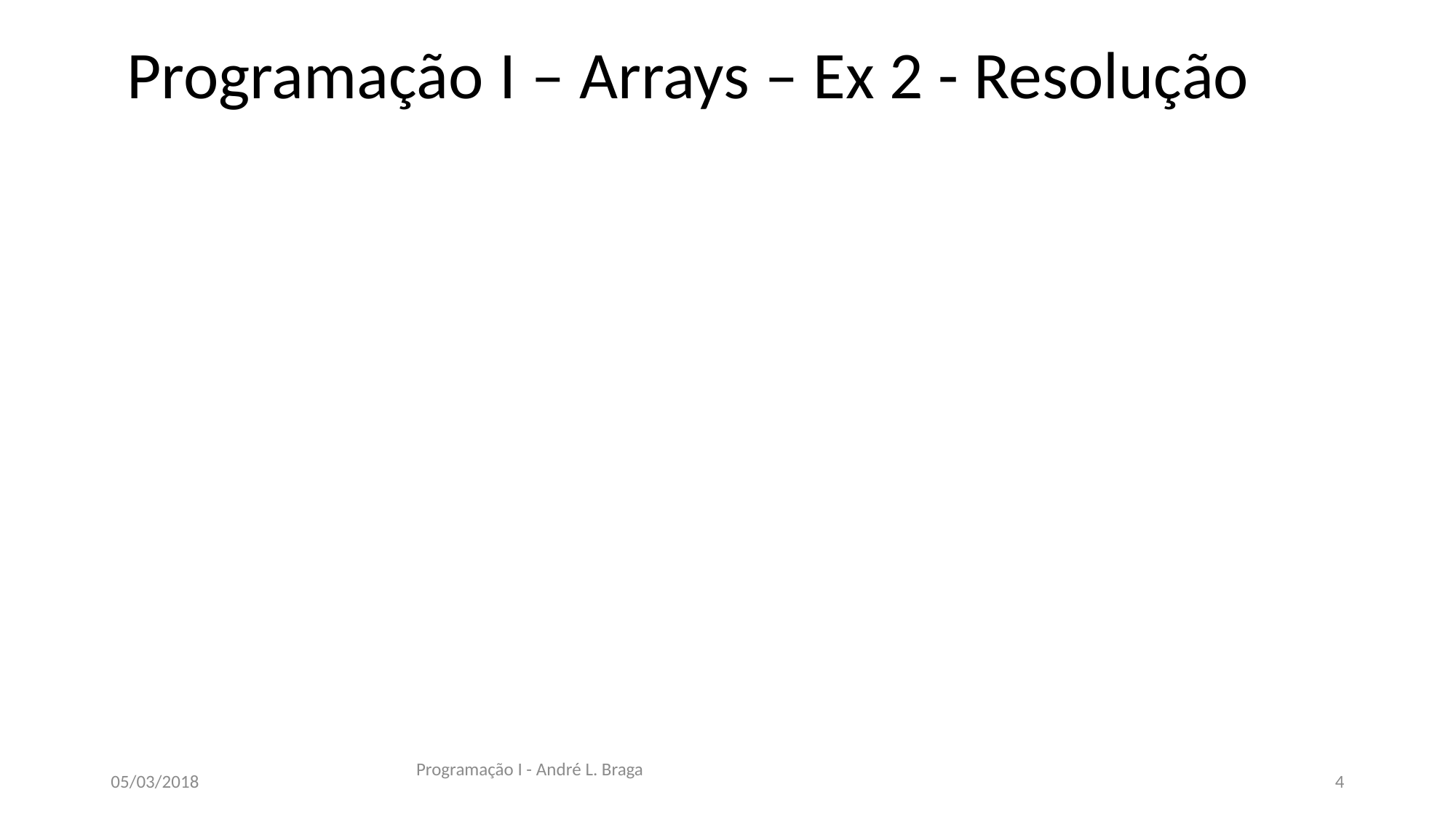

# Programação I – Arrays – Ex 2 - Resolução

Programação I - André L. Braga
05/03/2018
4